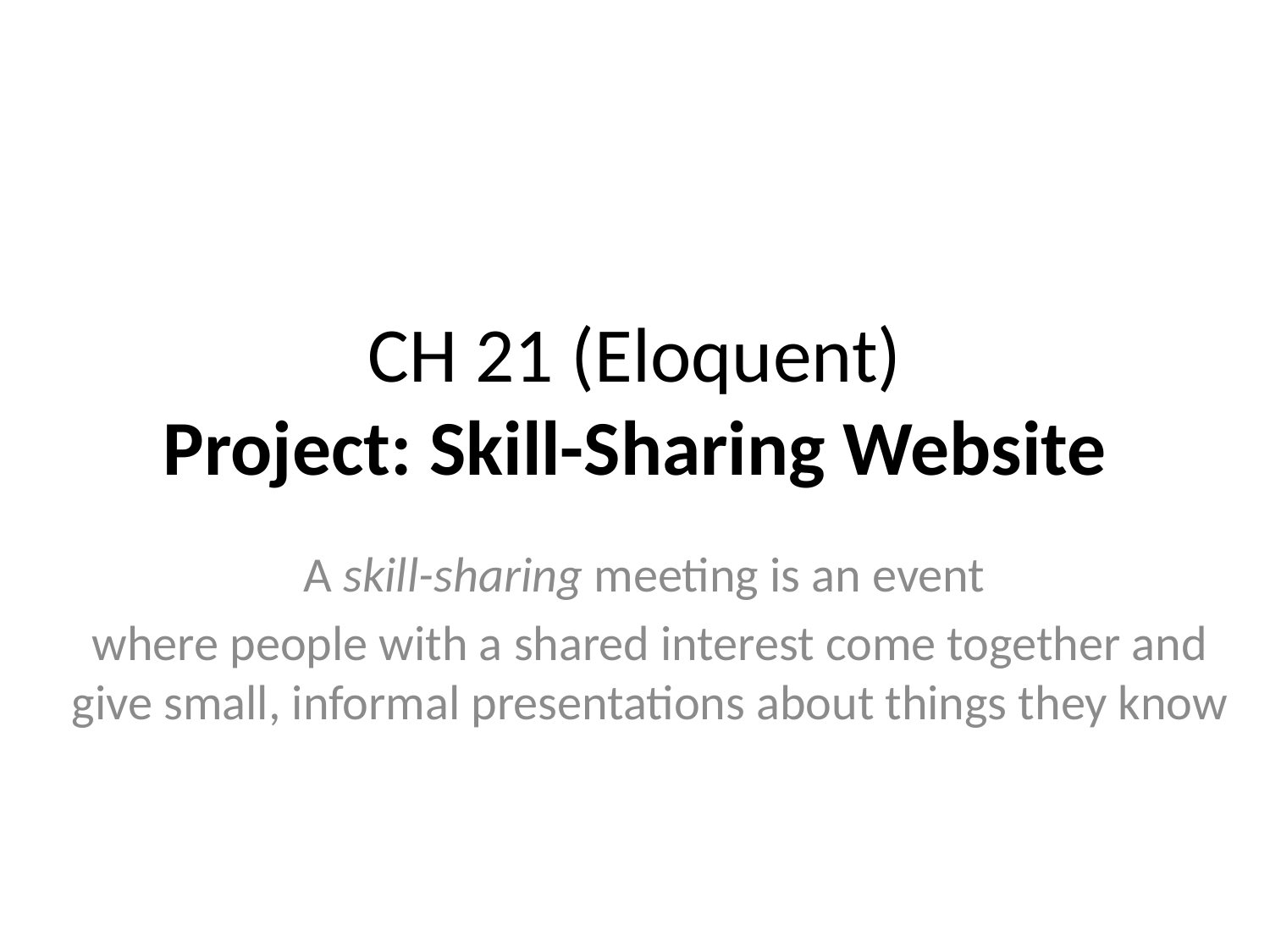

# CH 21 (Eloquent) Project: Skill-Sharing Website
A skill-sharing meeting is an event
where people with a shared interest come together and give small, informal presentations about things they know